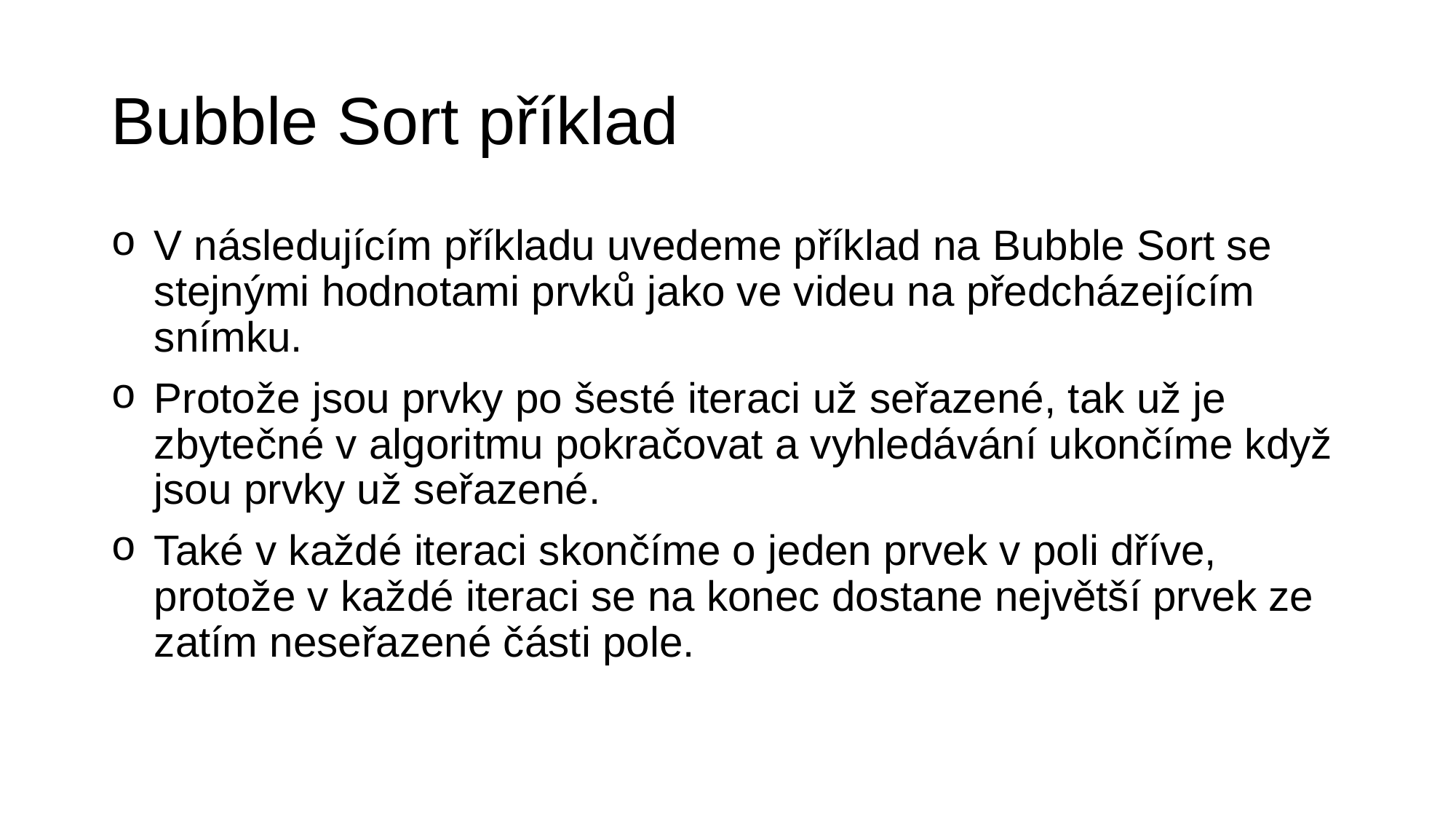

# Bubble Sort příklad
V následujícím příkladu uvedeme příklad na Bubble Sort se stejnými hodnotami prvků jako ve videu na předcházejícím snímku.
Protože jsou prvky po šesté iteraci už seřazené, tak už je zbytečné v algoritmu pokračovat a vyhledávání ukončíme když jsou prvky už seřazené.
Také v každé iteraci skončíme o jeden prvek v poli dříve, protože v každé iteraci se na konec dostane největší prvek ze zatím neseřazené části pole.